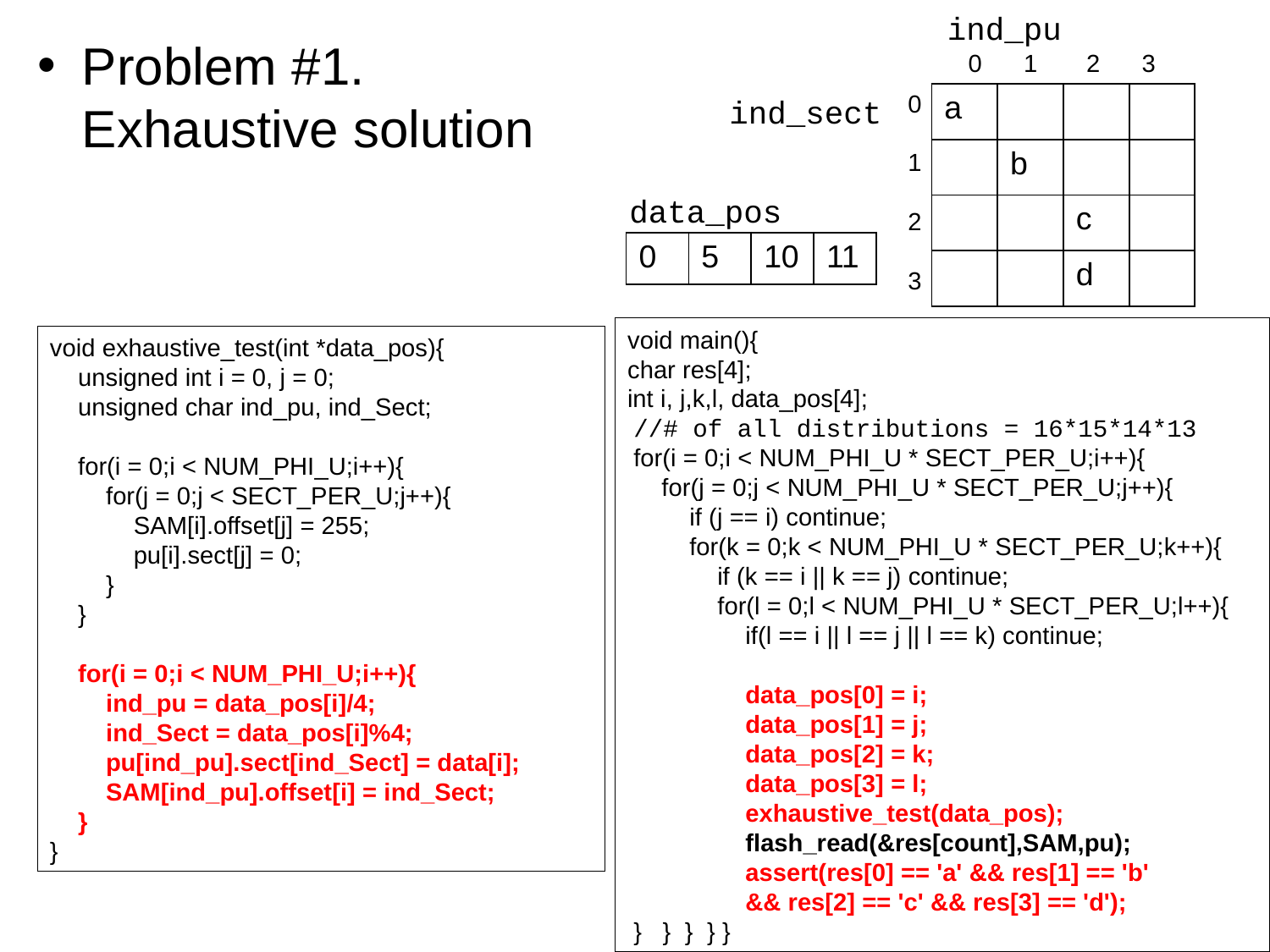

ind_pu
Problem #1. Exhaustive solution
0      1       2      3
0

1

2

3
| a |  |  |  |
| --- | --- | --- | --- |
|  | b |  |  |
|  |  | c |  |
|  |  | d |  |
ind_sect
data_pos
| 0 | 5 | 10 | 11 |
| --- | --- | --- | --- |
void main(){
char res[4];
int i, j,k,l, data_pos[4];
//# of all distributions = 16*15*14*13
for(i = 0;i < NUM_PHI_U * SECT_PER_U;i++){
    for(j = 0;j < NUM_PHI_U * SECT_PER_U;j++){
        if (j == i) continue;
        for(k = 0;k < NUM_PHI_U * SECT_PER_U;k++){
            if (k == i || k == j) continue;
            for(l = 0;l < NUM_PHI_U * SECT_PER_U;l++){
                if(l == i || l == j || l == k) continue;

                data_pos[0] = i;
                data_pos[1] = j;
                data_pos[2] = k;
                data_pos[3] = l;
                exhaustive_test(data_pos);
                flash_read(&res[count],SAM,pu);
                assert(res[0] == 'a' && res[1] == 'b'
                && res[2] == 'c' && res[3] == 'd');
}   }  }  } }
void exhaustive_test(int *data_pos){
    unsigned int i = 0, j = 0;
    unsigned char ind_pu, ind_Sect;

    for(i = 0;i < NUM_PHI_U;i++){
        for(j = 0;j < SECT_PER_U;j++){
            SAM[i].offset[j] = 255;
            pu[i].sect[j] = 0;
        }
    }

    for(i = 0;i < NUM_PHI_U;i++){
        ind_pu = data_pos[i]/4;
        ind_Sect = data_pos[i]%4;
        pu[ind_pu].sect[ind_Sect] = data[i];
        SAM[ind_pu].offset[i] = ind_Sect;
    }
}